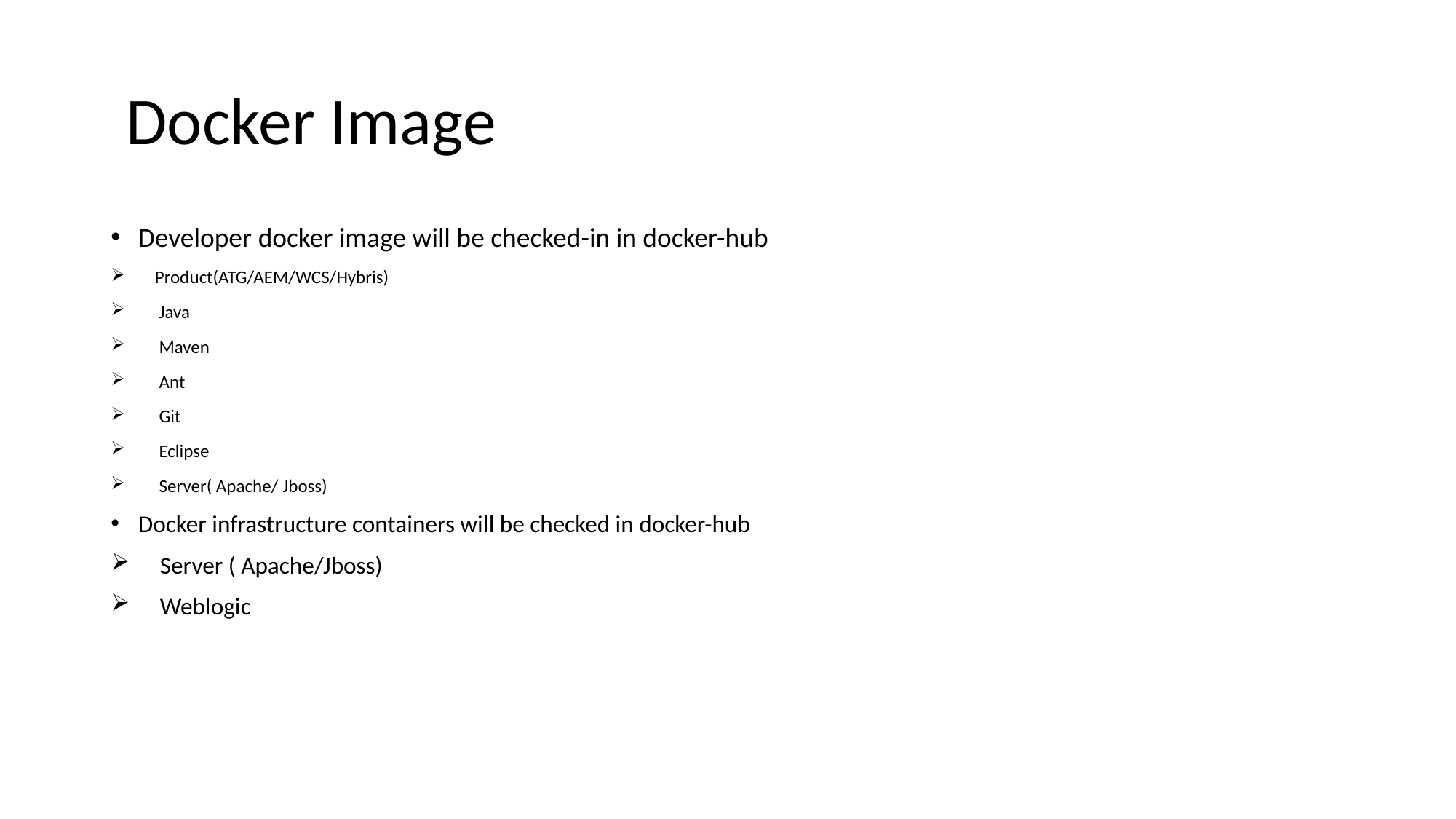

# Docker Image
Developer docker image will be checked-in in docker-hub
    Product(ATG/AEM/WCS/Hybris)
     Java
     Maven
     Ant
     Git
     Eclipse
     Server( Apache/ Jboss)
Docker infrastructure containers will be checked in docker-hub
    Server ( Apache/Jboss)
    Weblogic